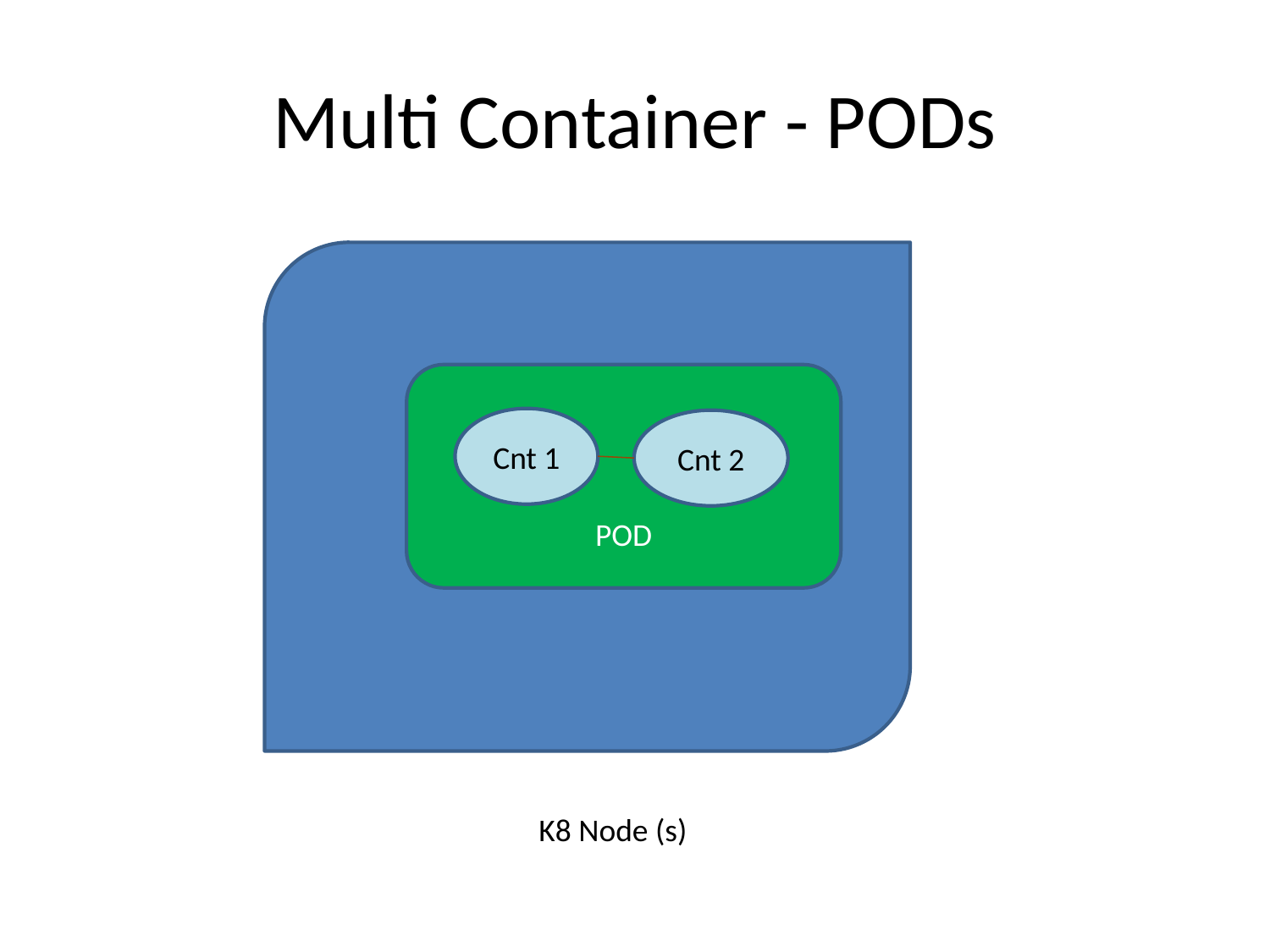

# Multi Container - PODs

POD
Cnt 1
Cnt 2
K8 Node (s)